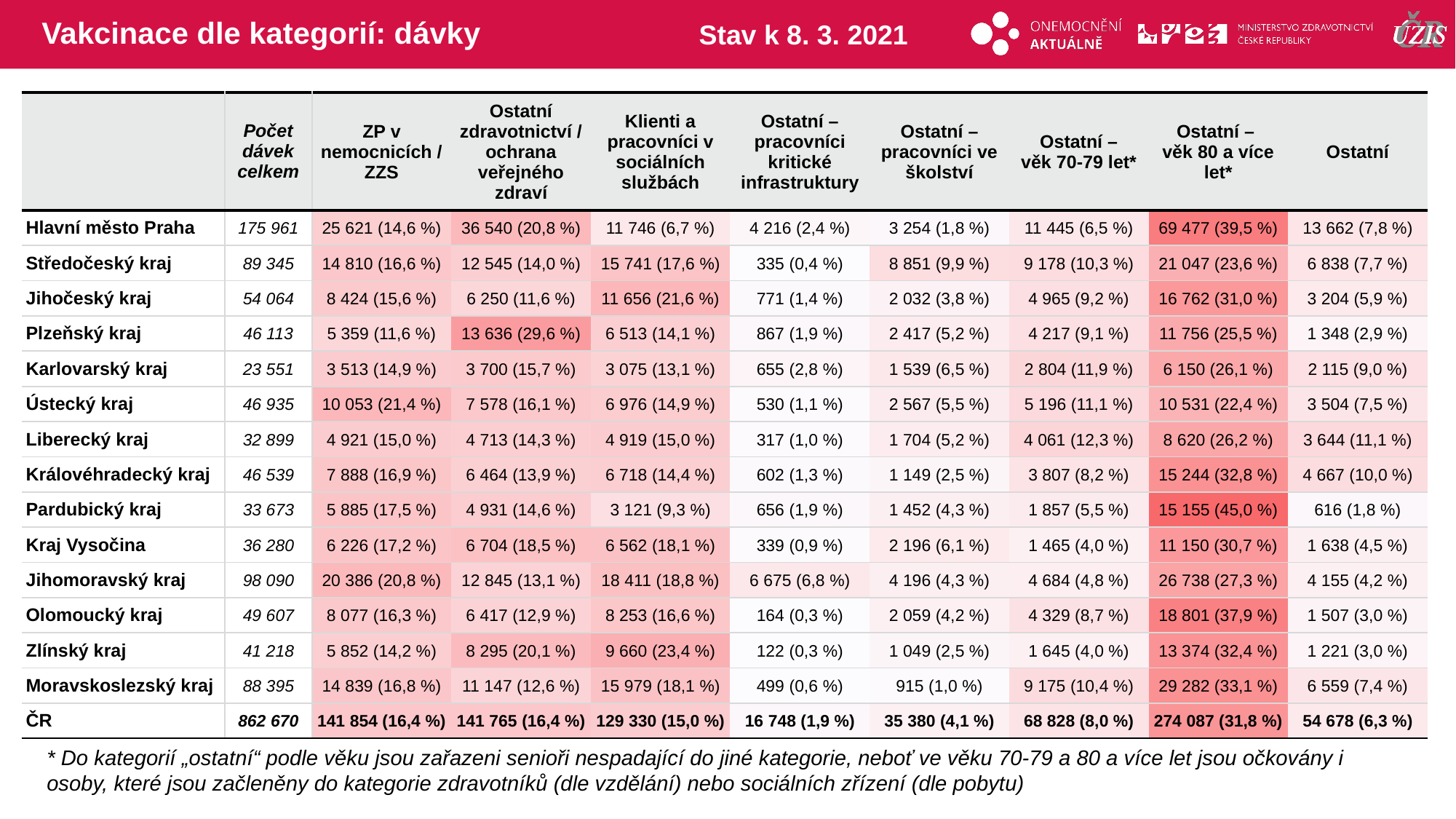

# Vakcinace dle kategorií: dávky
Stav k 8. 3. 2021
|  | Počet dávek celkem | ZP v nemocnicích / ZZS | Ostatní zdravotnictví / ochrana veřejného zdraví | Klienti a pracovníci v sociálních službách | Ostatní – pracovníci kritické infrastruktury | Ostatní – pracovníci ve školství | Ostatní – věk 70-79 let\* | Ostatní – věk 80 a více let\* | Ostatní |
| --- | --- | --- | --- | --- | --- | --- | --- | --- | --- |
| Hlavní město Praha | 175 961 | 25 621 (14,6 %) | 36 540 (20,8 %) | 11 746 (6,7 %) | 4 216 (2,4 %) | 3 254 (1,8 %) | 11 445 (6,5 %) | 69 477 (39,5 %) | 13 662 (7,8 %) |
| Středočeský kraj | 89 345 | 14 810 (16,6 %) | 12 545 (14,0 %) | 15 741 (17,6 %) | 335 (0,4 %) | 8 851 (9,9 %) | 9 178 (10,3 %) | 21 047 (23,6 %) | 6 838 (7,7 %) |
| Jihočeský kraj | 54 064 | 8 424 (15,6 %) | 6 250 (11,6 %) | 11 656 (21,6 %) | 771 (1,4 %) | 2 032 (3,8 %) | 4 965 (9,2 %) | 16 762 (31,0 %) | 3 204 (5,9 %) |
| Plzeňský kraj | 46 113 | 5 359 (11,6 %) | 13 636 (29,6 %) | 6 513 (14,1 %) | 867 (1,9 %) | 2 417 (5,2 %) | 4 217 (9,1 %) | 11 756 (25,5 %) | 1 348 (2,9 %) |
| Karlovarský kraj | 23 551 | 3 513 (14,9 %) | 3 700 (15,7 %) | 3 075 (13,1 %) | 655 (2,8 %) | 1 539 (6,5 %) | 2 804 (11,9 %) | 6 150 (26,1 %) | 2 115 (9,0 %) |
| Ústecký kraj | 46 935 | 10 053 (21,4 %) | 7 578 (16,1 %) | 6 976 (14,9 %) | 530 (1,1 %) | 2 567 (5,5 %) | 5 196 (11,1 %) | 10 531 (22,4 %) | 3 504 (7,5 %) |
| Liberecký kraj | 32 899 | 4 921 (15,0 %) | 4 713 (14,3 %) | 4 919 (15,0 %) | 317 (1,0 %) | 1 704 (5,2 %) | 4 061 (12,3 %) | 8 620 (26,2 %) | 3 644 (11,1 %) |
| Královéhradecký kraj | 46 539 | 7 888 (16,9 %) | 6 464 (13,9 %) | 6 718 (14,4 %) | 602 (1,3 %) | 1 149 (2,5 %) | 3 807 (8,2 %) | 15 244 (32,8 %) | 4 667 (10,0 %) |
| Pardubický kraj | 33 673 | 5 885 (17,5 %) | 4 931 (14,6 %) | 3 121 (9,3 %) | 656 (1,9 %) | 1 452 (4,3 %) | 1 857 (5,5 %) | 15 155 (45,0 %) | 616 (1,8 %) |
| Kraj Vysočina | 36 280 | 6 226 (17,2 %) | 6 704 (18,5 %) | 6 562 (18,1 %) | 339 (0,9 %) | 2 196 (6,1 %) | 1 465 (4,0 %) | 11 150 (30,7 %) | 1 638 (4,5 %) |
| Jihomoravský kraj | 98 090 | 20 386 (20,8 %) | 12 845 (13,1 %) | 18 411 (18,8 %) | 6 675 (6,8 %) | 4 196 (4,3 %) | 4 684 (4,8 %) | 26 738 (27,3 %) | 4 155 (4,2 %) |
| Olomoucký kraj | 49 607 | 8 077 (16,3 %) | 6 417 (12,9 %) | 8 253 (16,6 %) | 164 (0,3 %) | 2 059 (4,2 %) | 4 329 (8,7 %) | 18 801 (37,9 %) | 1 507 (3,0 %) |
| Zlínský kraj | 41 218 | 5 852 (14,2 %) | 8 295 (20,1 %) | 9 660 (23,4 %) | 122 (0,3 %) | 1 049 (2,5 %) | 1 645 (4,0 %) | 13 374 (32,4 %) | 1 221 (3,0 %) |
| Moravskoslezský kraj | 88 395 | 14 839 (16,8 %) | 11 147 (12,6 %) | 15 979 (18,1 %) | 499 (0,6 %) | 915 (1,0 %) | 9 175 (10,4 %) | 29 282 (33,1 %) | 6 559 (7,4 %) |
| ČR | 862 670 | 141 854 (16,4 %) | 141 765 (16,4 %) | 129 330 (15,0 %) | 16 748 (1,9 %) | 35 380 (4,1 %) | 68 828 (8,0 %) | 274 087 (31,8 %) | 54 678 (6,3 %) |
|  |  |  |  |  |  |  |  |
| --- | --- | --- | --- | --- | --- | --- | --- |
|  |  |  |  |  |  |  |  |
|  |  |  |  |  |  |  |  |
|  |  |  |  |  |  |  |  |
|  |  |  |  |  |  |  |  |
|  |  |  |  |  |  |  |  |
|  |  |  |  |  |  |  |  |
|  |  |  |  |  |  |  |  |
|  |  |  |  |  |  |  |  |
|  |  |  |  |  |  |  |  |
|  |  |  |  |  |  |  |  |
|  |  |  |  |  |  |  |  |
|  |  |  |  |  |  |  |  |
|  |  |  |  |  |  |  |  |
|  |  |  |  |  |  |  |  |
* Do kategorií „ostatní“ podle věku jsou zařazeni senioři nespadající do jiné kategorie, neboť ve věku 70-79 a 80 a více let jsou očkovány i osoby, které jsou začleněny do kategorie zdravotníků (dle vzdělání) nebo sociálních zřízení (dle pobytu)